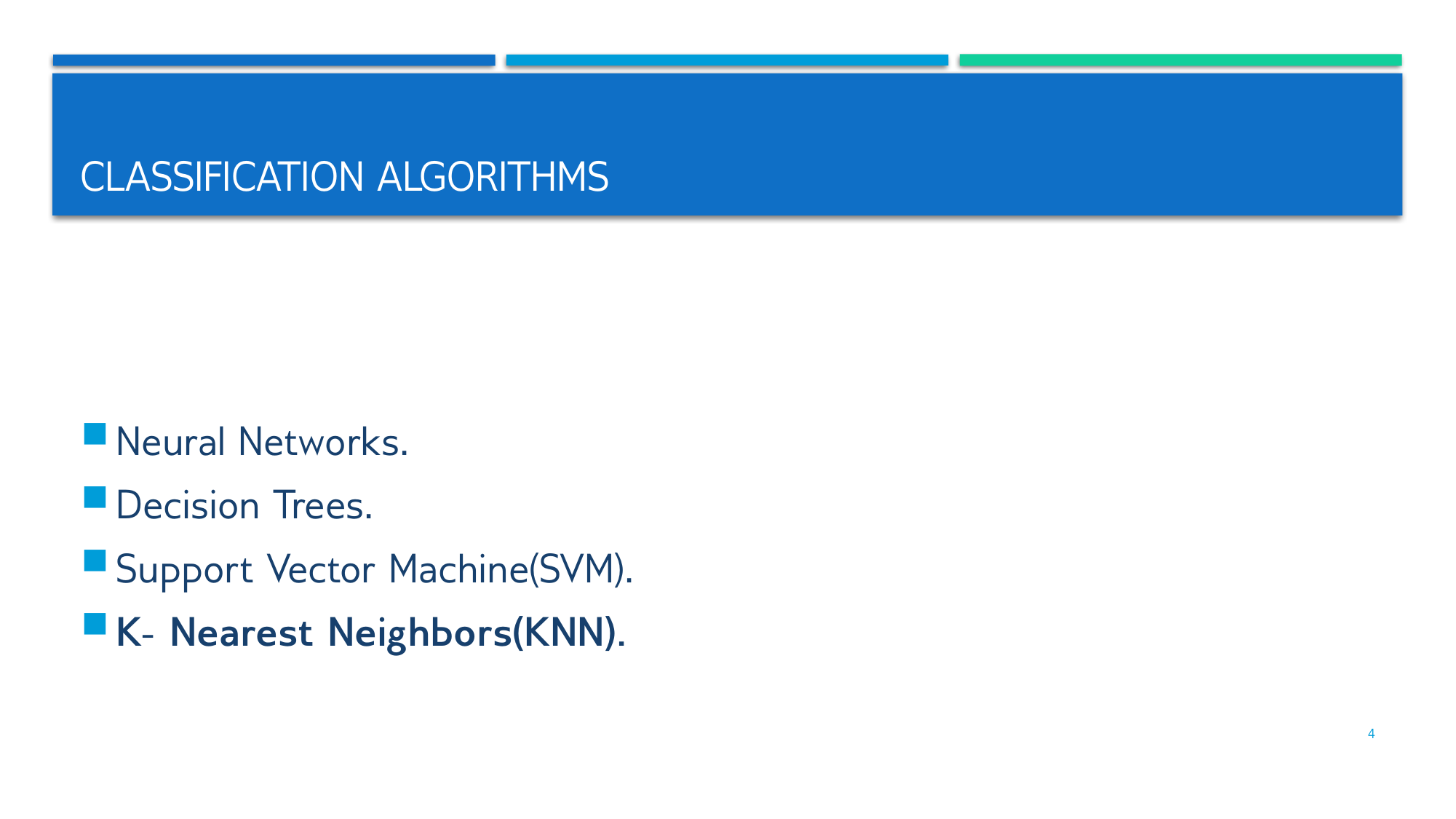

# Classification Algorithms

Neural Networks.
Decision Trees.
Support Vector Machine(SVM).
K- Nearest Neighbors(KNN).

4